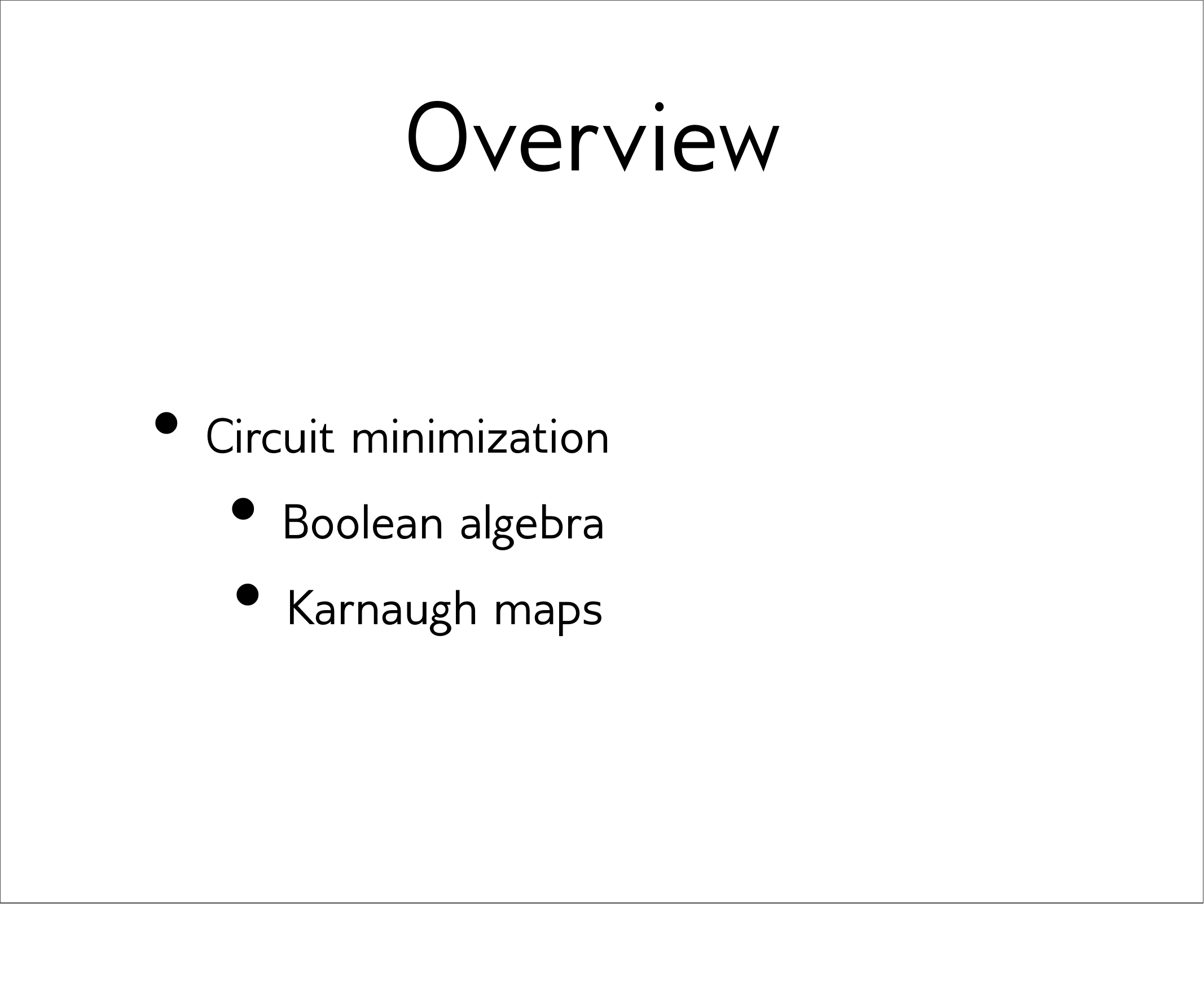

# Overview
Circuit minimization
Boolean algebra
Karnaugh maps